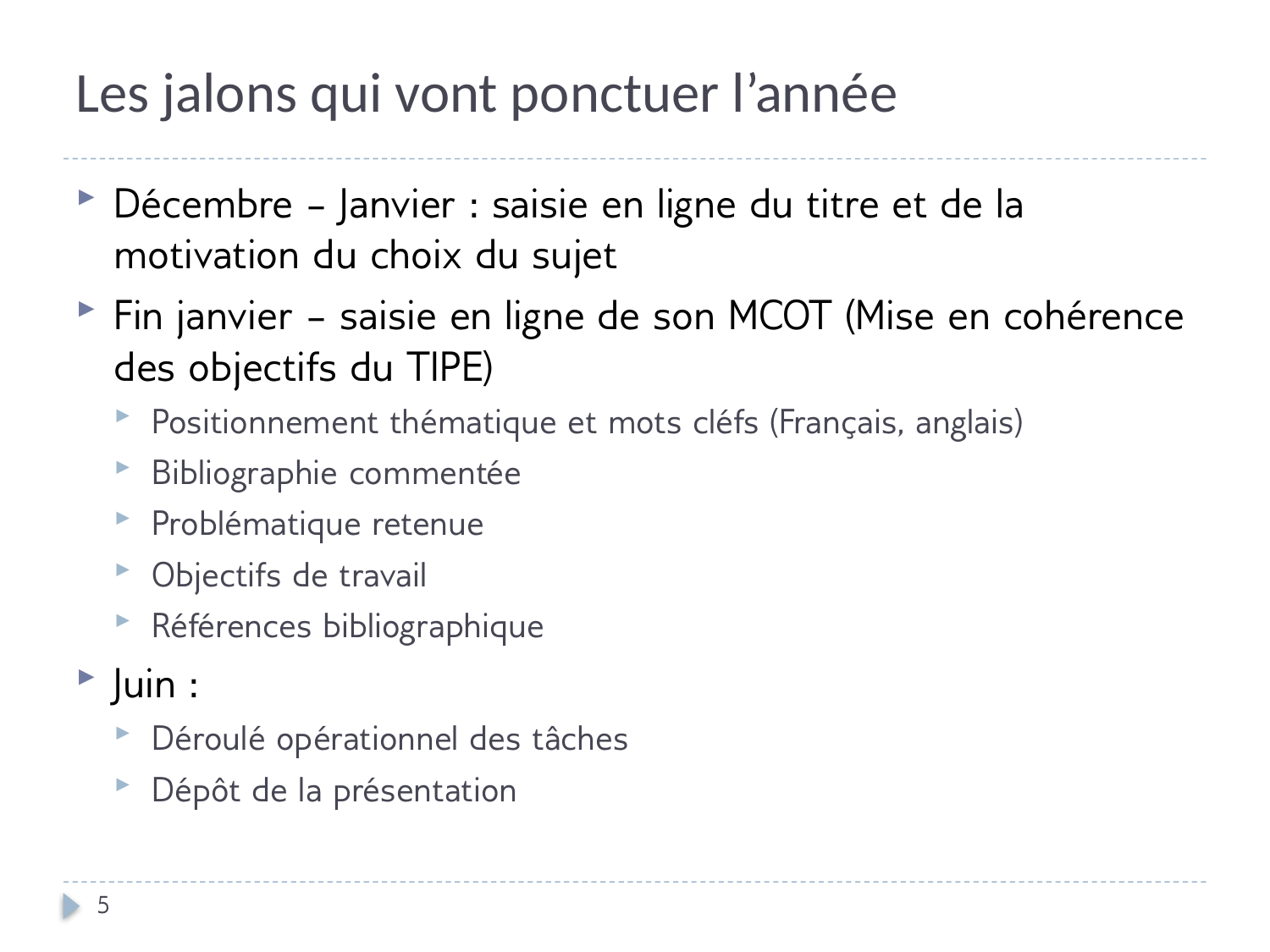

# Les jalons qui vont ponctuer l’année
Décembre – Janvier : saisie en ligne du titre et de la motivation du choix du sujet
Fin janvier – saisie en ligne de son MCOT (Mise en cohérence des objectifs du TIPE)
Positionnement thématique et mots cléfs (Français, anglais)
Bibliographie commentée
Problématique retenue
Objectifs de travail
Références bibliographique
Juin :
Déroulé opérationnel des tâches
Dépôt de la présentation
5